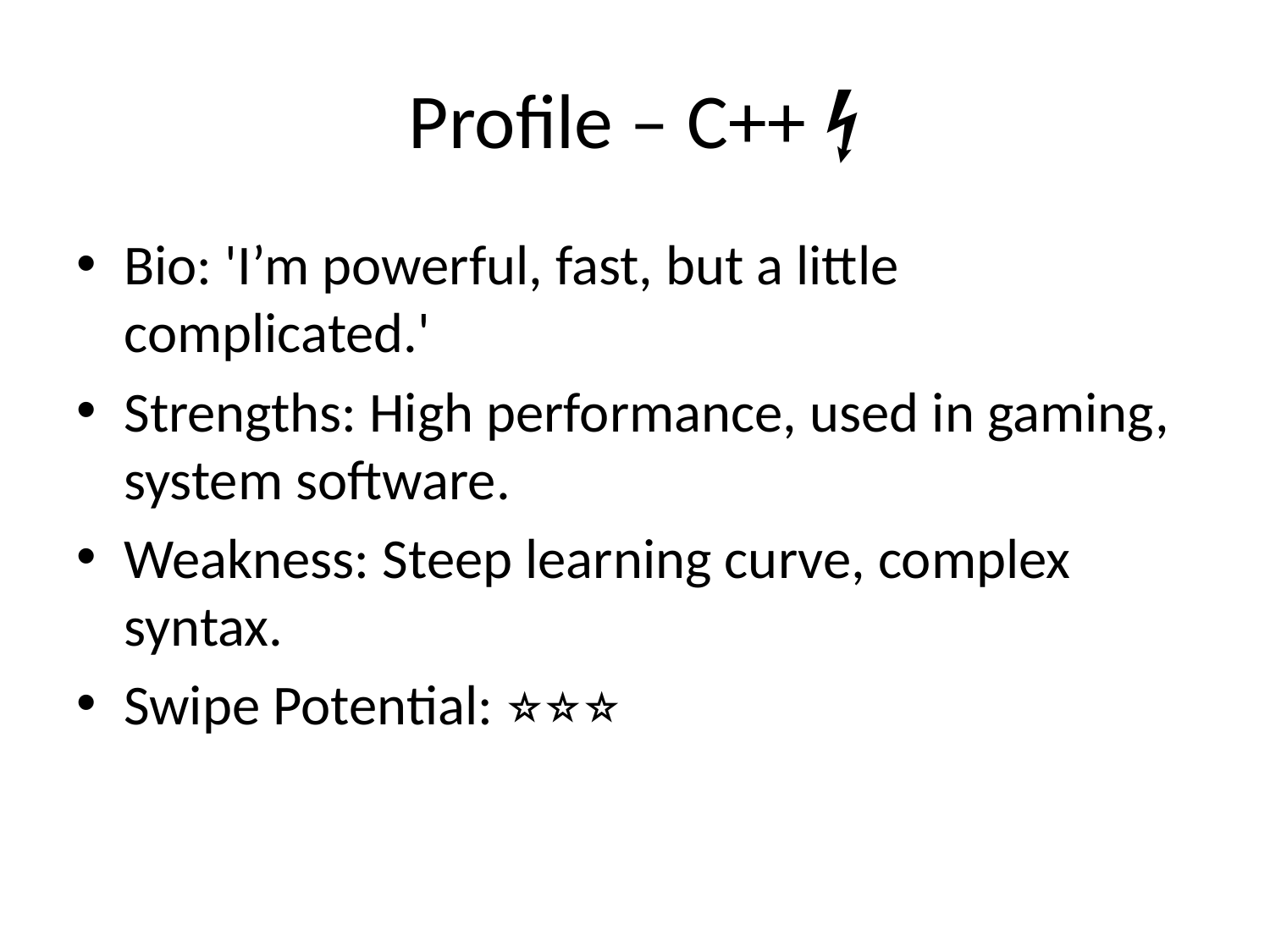

# Profile – C++ ⚡
Bio: 'I’m powerful, fast, but a little complicated.'
Strengths: High performance, used in gaming, system software.
Weakness: Steep learning curve, complex syntax.
Swipe Potential: ⭐⭐⭐